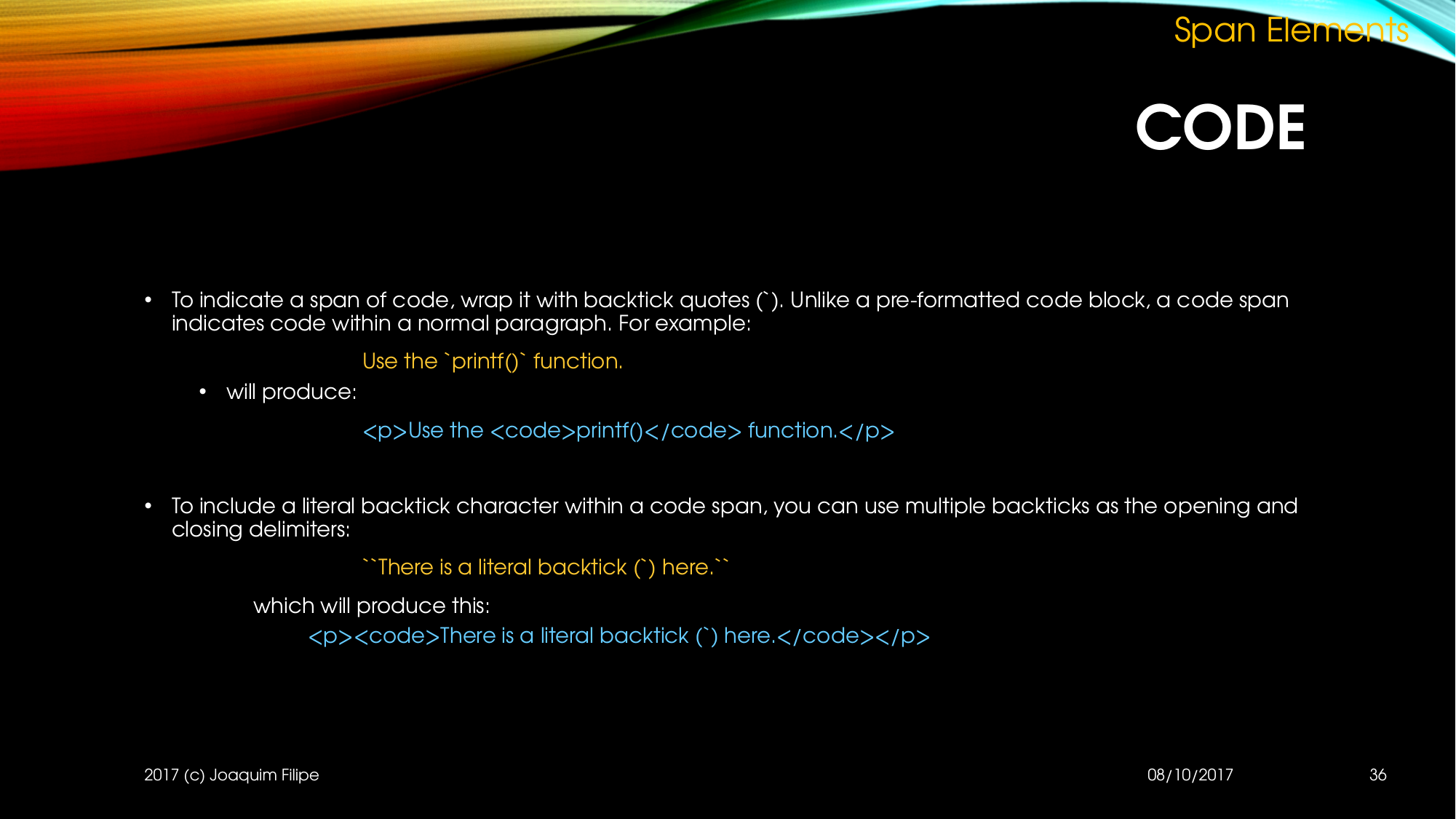

Span Elements
# code
To indicate a span of code, wrap it with backtick quotes (`). Unlike a pre-formatted code block, a code span indicates code within a normal paragraph. For example:
		Use the `printf()` function.
will produce:
		<p>Use the <code>printf()</code> function.</p>

To include a literal backtick character within a code span, you can use multiple backticks as the opening and closing delimiters:
		``There is a literal backtick (`) here.``
	which will produce this:
	<p><code>There is a literal backtick (`) here.</code></p>
2017 (c) Joaquim Filipe
08/10/2017
36